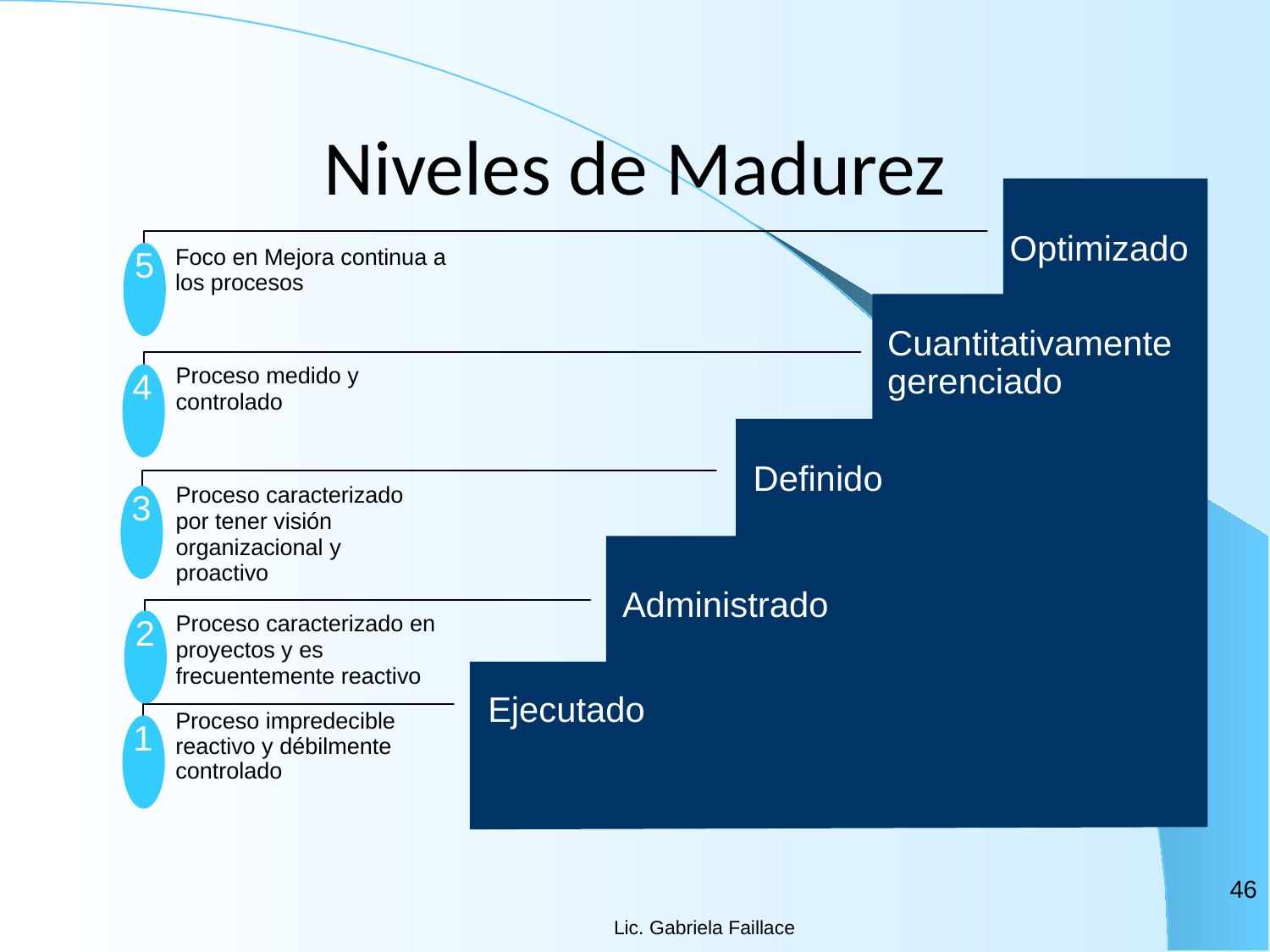

# Niveles de Madurez

Optimizado

5

4

3

2

1

Foco en Mejora continua a los procesos

Cuantitativamente gerenciado

Proceso medido y controlado

Definido

Proceso caracterizado por tener visión organizacional y proactivo

Administrado

Proceso caracterizado en proyectos y es frecuentemente reactivo

Ejecutado
Proceso impredecible reactivo y débilmente controlado

46
Lic. Gabriela Faillace